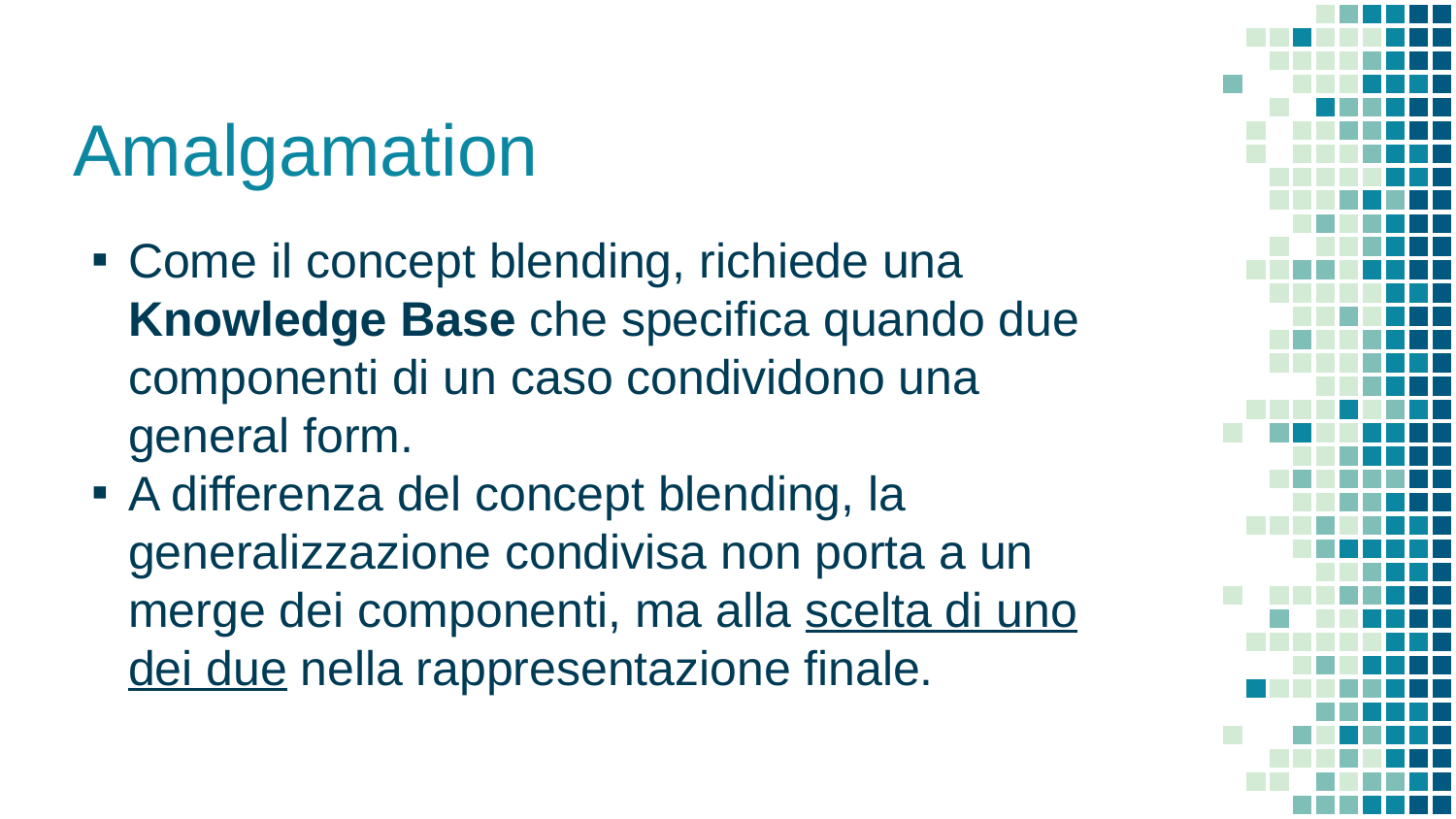

# Amalgamation
Come il concept blending, richiede una Knowledge Base che specifica quando due componenti di un caso condividono una general form.
A differenza del concept blending, la generalizzazione condivisa non porta a un merge dei componenti, ma alla scelta di uno dei due nella rappresentazione finale.